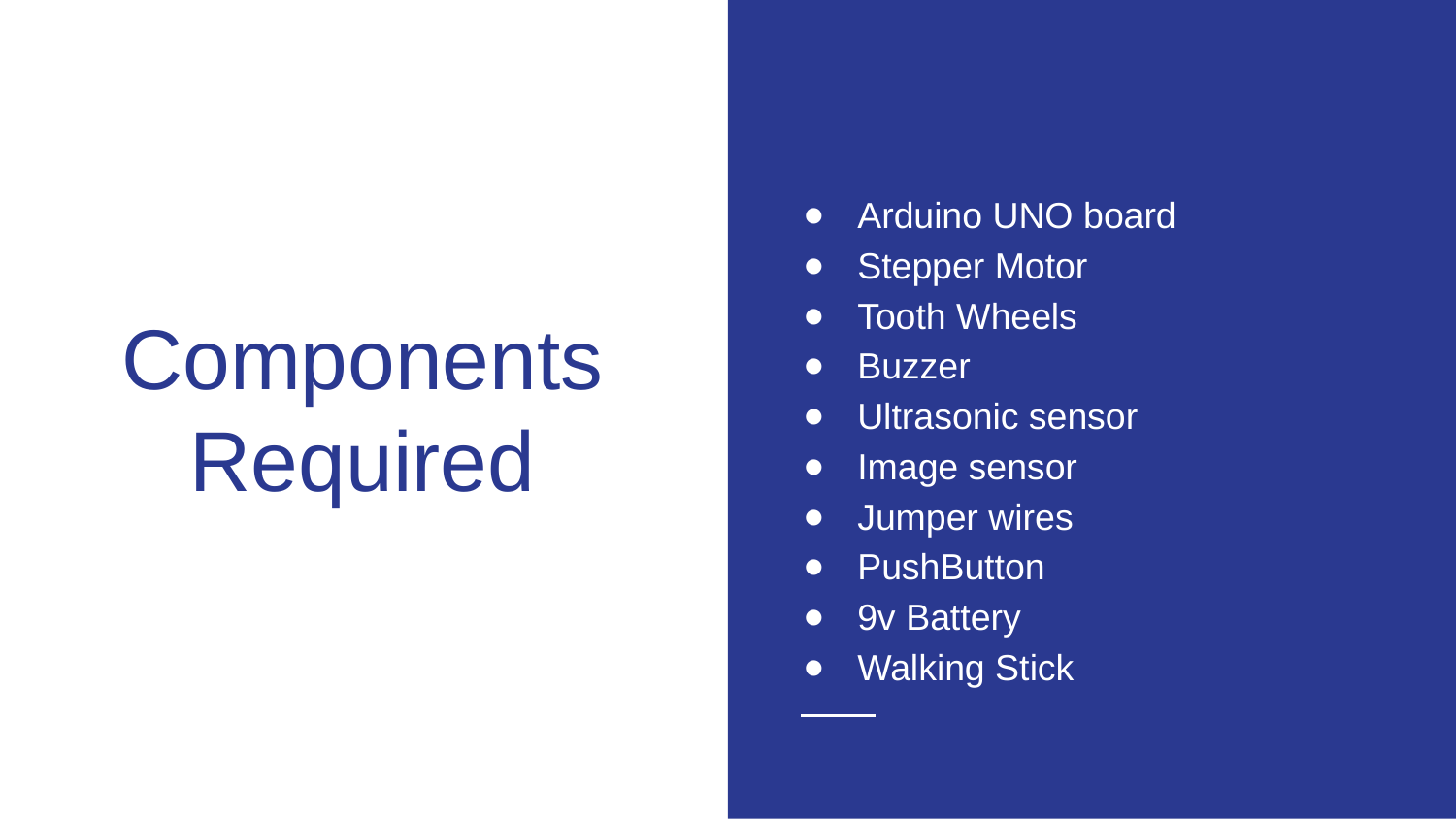

Arduino UNO board
Stepper Motor
Tooth Wheels
Buzzer
Ultrasonic sensor
Image sensor
Jumper wires
PushButton
9v Battery
Walking Stick
# Components
Required